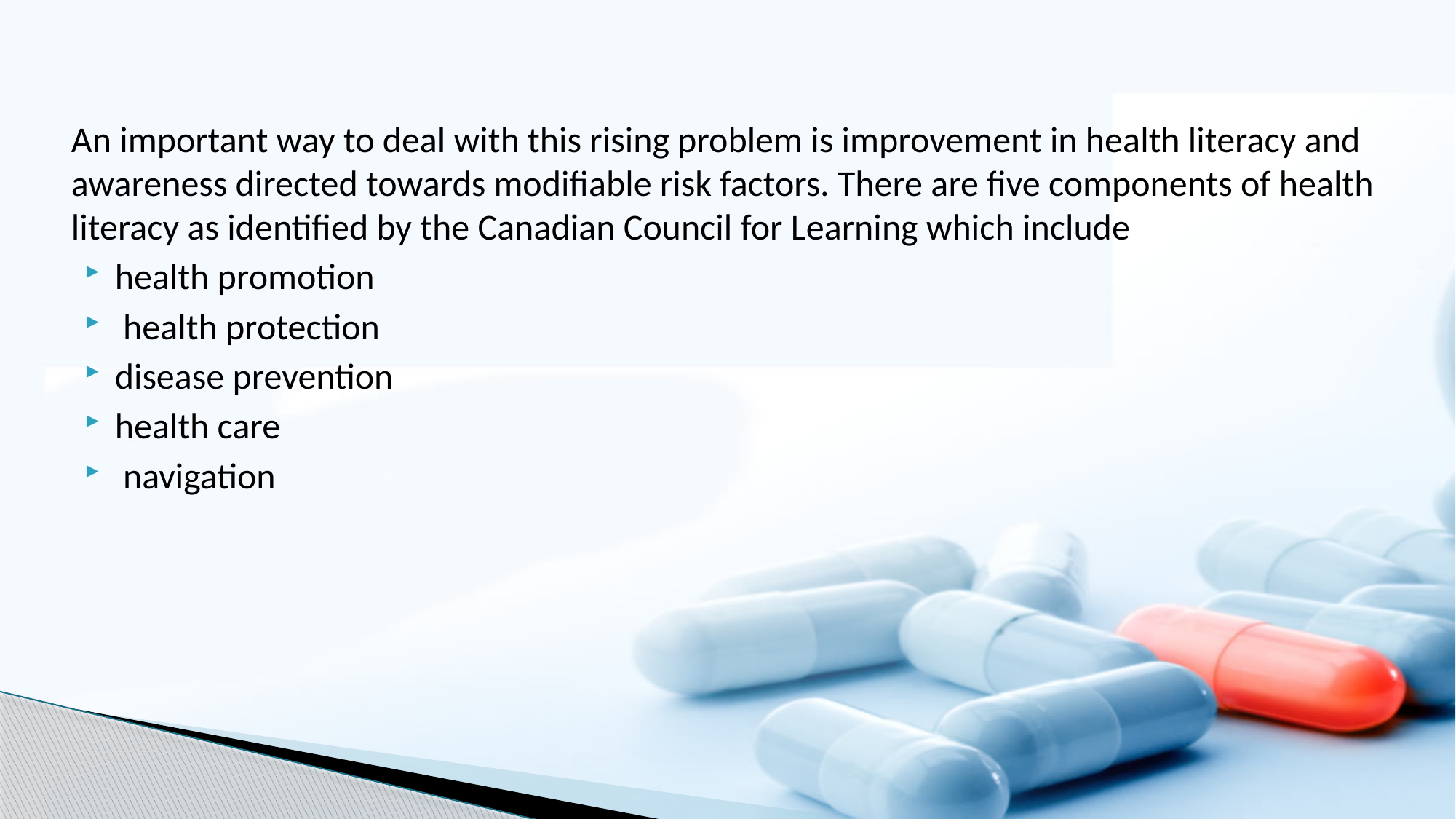

An important way to deal with this rising problem is improvement in health literacy and awareness directed towards modifiable risk factors. There are five components of health literacy as identified by the Canadian Council for Learning which include
health promotion
 health protection
disease prevention
health care
 navigation